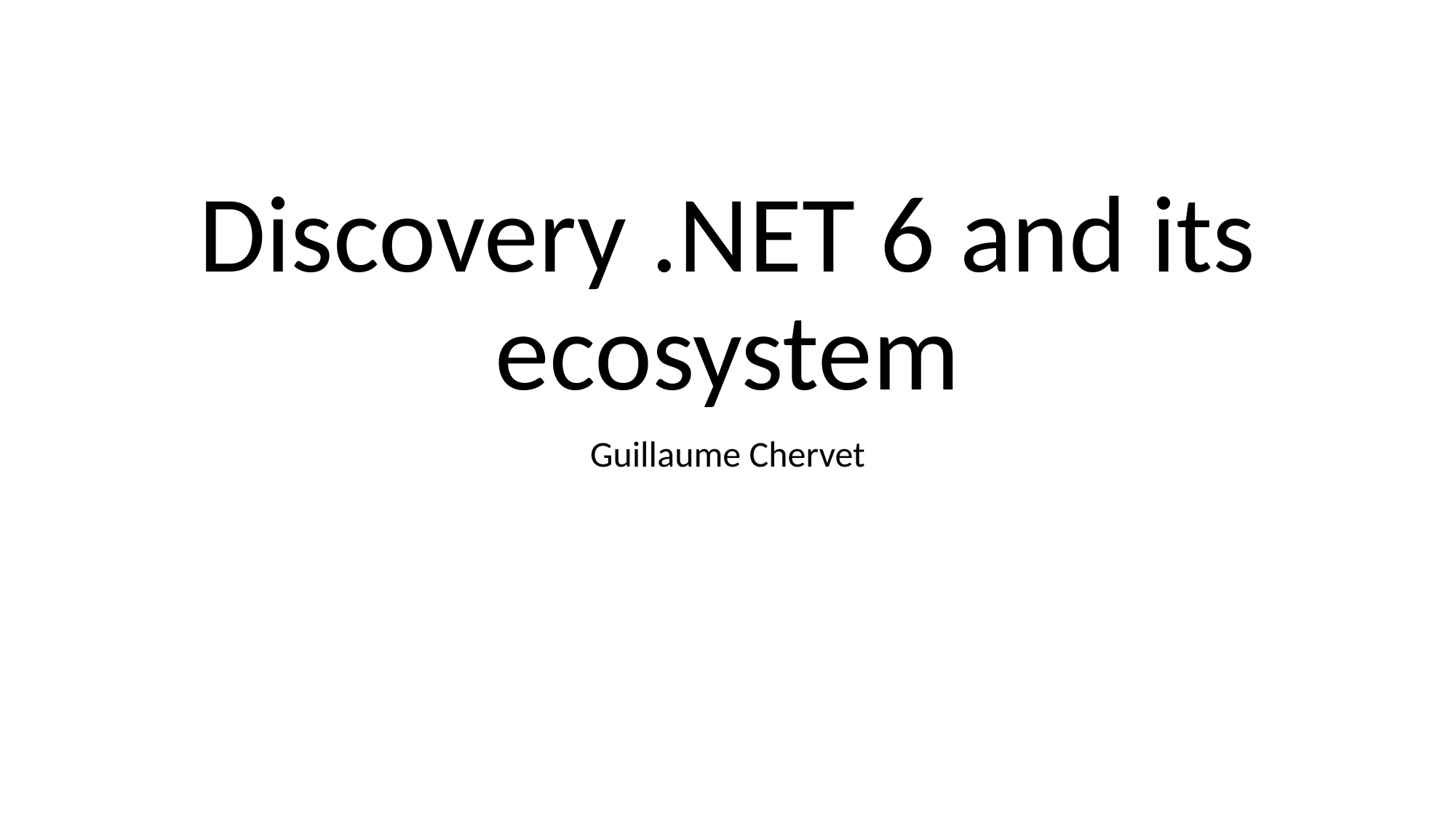

# Discovery .NET 6 and its ecosystem
Guillaume Chervet